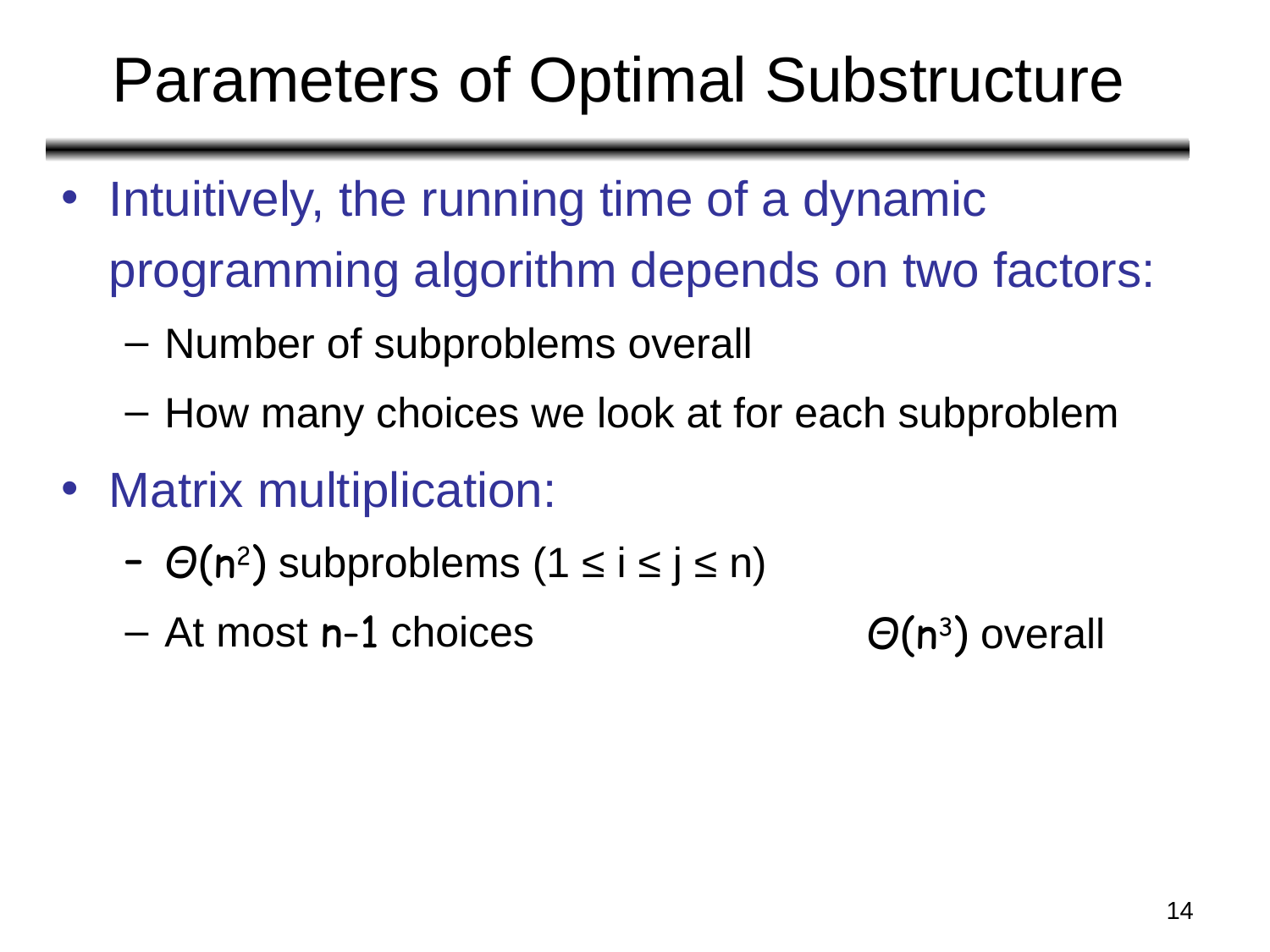

# Parameters of Optimal Substructure
Intuitively, the running time of a dynamic programming algorithm depends on two factors:
Number of subproblems overall
How many choices we look at for each subproblem
Matrix multiplication:
Θ(n2) subproblems (1 ≤ i ≤ j ≤ n)
At most n-1 choices
Θ(n3) overall
14